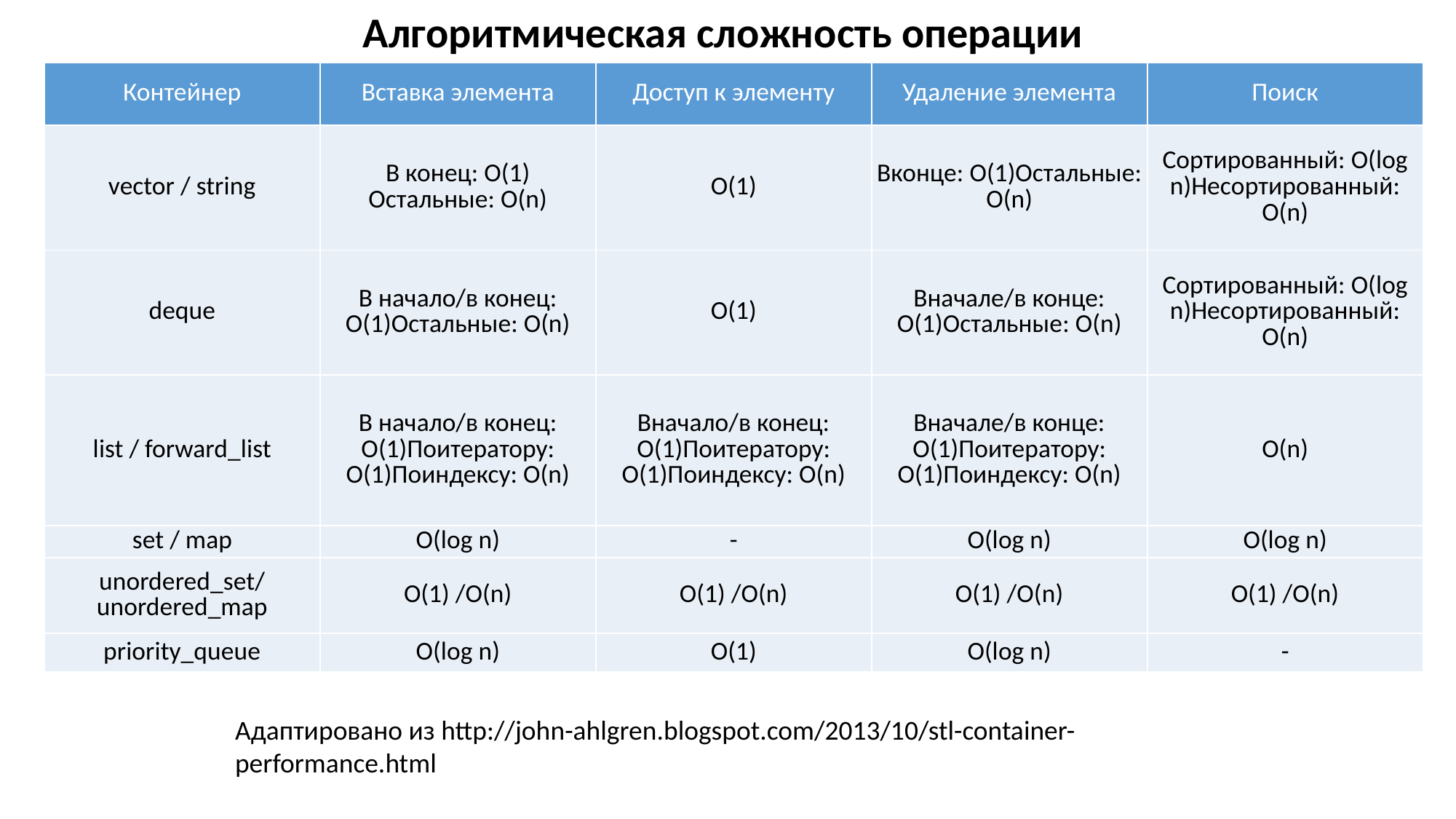

Алгоритмическая сложность операции
| Контейнер | Вставка элемента | Доступ к элементу | Удаление элемента | Поиск |
| --- | --- | --- | --- | --- |
| vector / string | В конец: O(1) Остальные: O(n) | O(1) | Вконце: O(1)Остальные: O(n) | Сортированный: O(log n)Несортированный: O(n) |
| deque | В начало/в конец: O(1)Остальные: O(n) | O(1) | Вначале/в конце: O(1)Остальные: O(n) | Сортированный: O(log n)Несортированный: O(n) |
| list / forward\_list | В начало/в конец: O(1)Поитератору: O(1)Поиндексу: O(n) | Вначало/в конец: O(1)Поитератору: O(1)Поиндексу: O(n) | Вначале/в конце: O(1)Поитератору: O(1)Поиндексу: O(n) | O(n) |
| set / map | O(log n) | - | O(log n) | O(log n) |
| unordered\_set/ unordered\_map | O(1) /O(n) | O(1) /O(n) | O(1) /O(n) | O(1) /O(n) |
| priority\_queue | O(log n) | O(1) | O(log n) | - |

Адаптировано из http://john-ahlgren.blogspot.com/2013/10/stl-container-performance.html